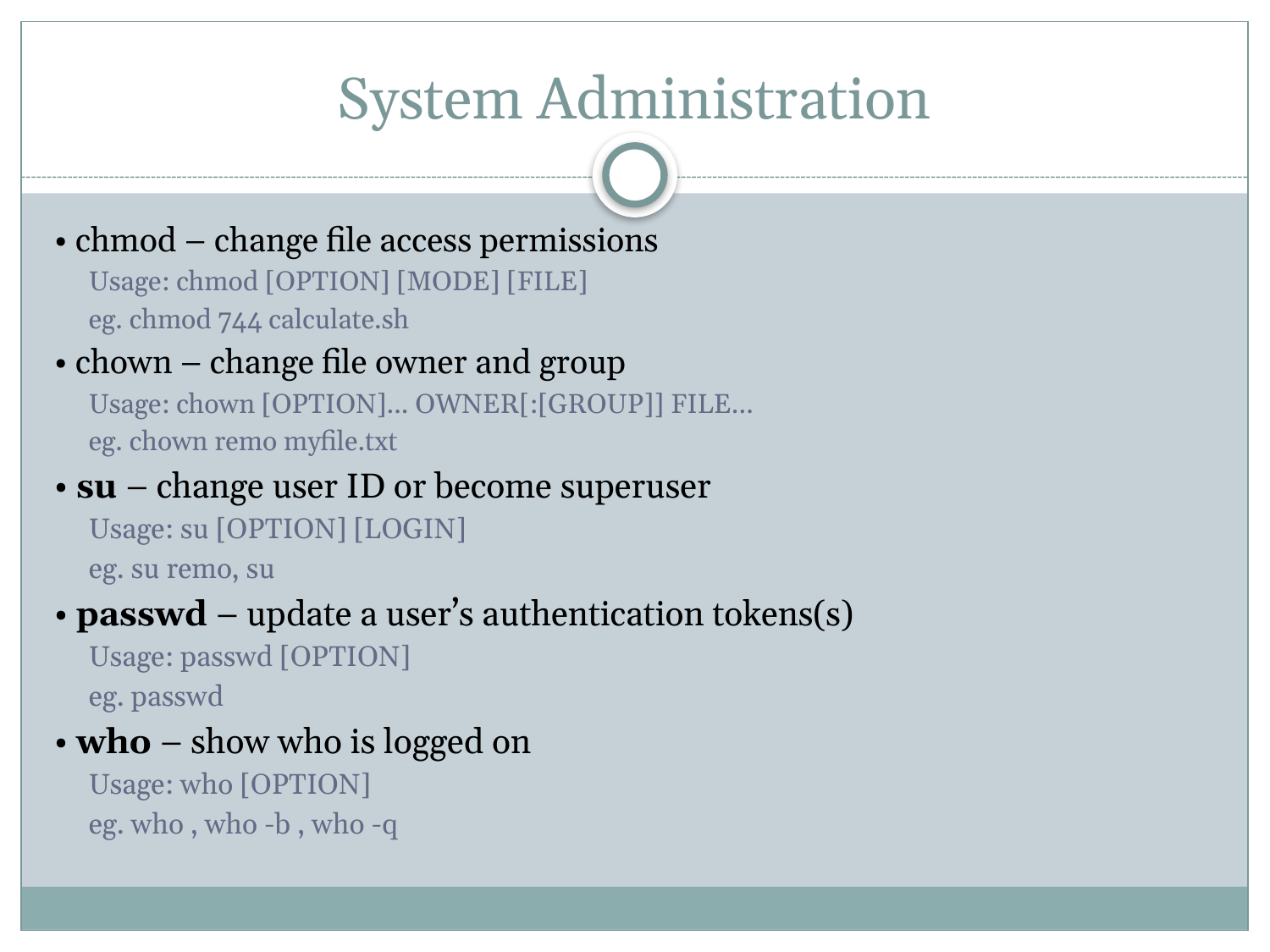

# System Administration
• chmod – change file access permissions
Usage: chmod [OPTION] [MODE] [FILE]
eg. chmod 744 calculate.sh
• chown – change file owner and group
Usage: chown [OPTION]... OWNER[:[GROUP]] FILE...
eg. chown remo myfile.txt
• su – change user ID or become superuser
Usage: su [OPTION] [LOGIN]
eg. su remo, su
• passwd – update a user’s authentication tokens(s)
Usage: passwd [OPTION]
eg. passwd
• who – show who is logged on
Usage: who [OPTION]
eg. who , who -b , who -q